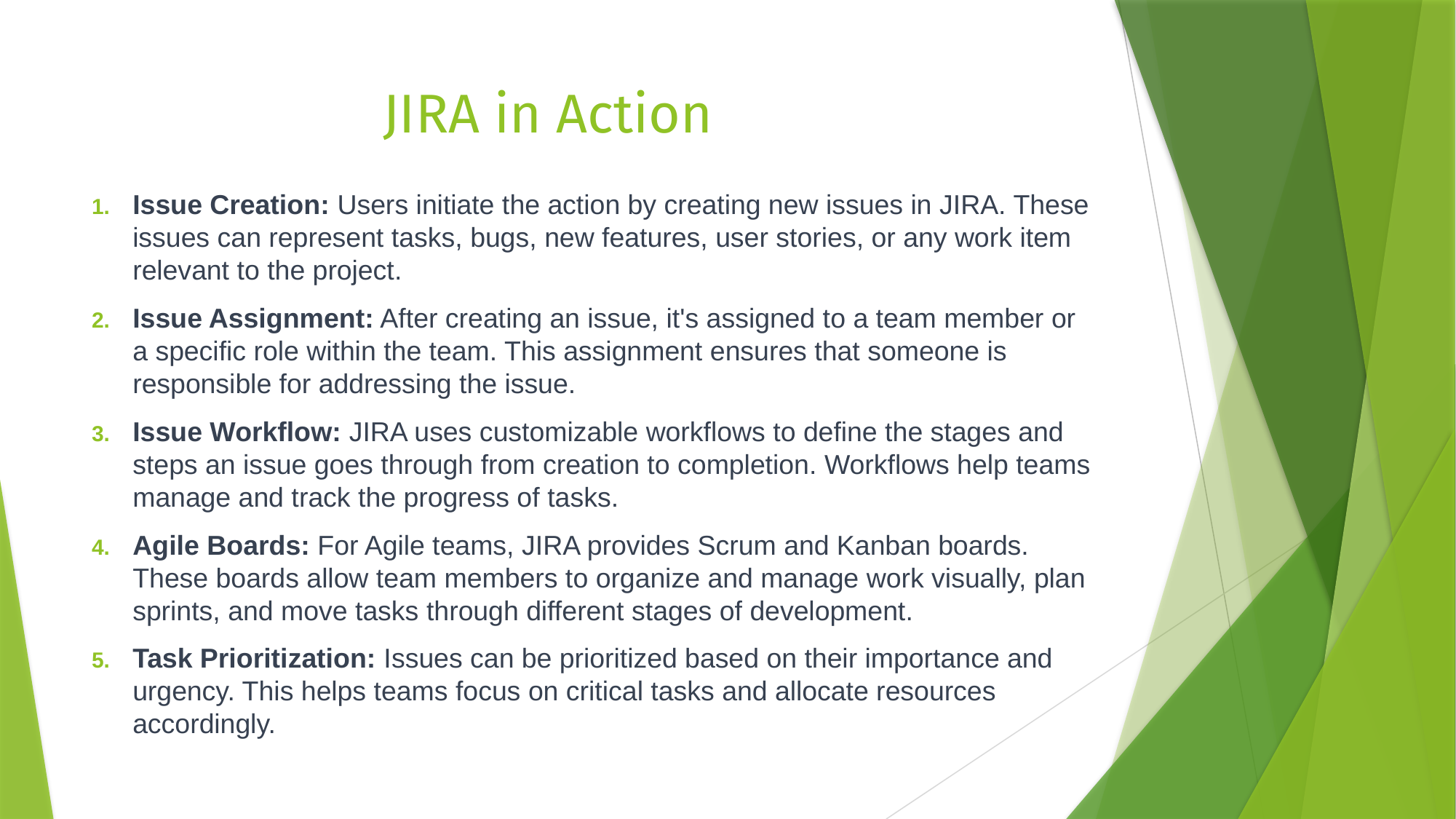

# JIRA in Action
Issue Creation: Users initiate the action by creating new issues in JIRA. These issues can represent tasks, bugs, new features, user stories, or any work item relevant to the project.
Issue Assignment: After creating an issue, it's assigned to a team member or a specific role within the team. This assignment ensures that someone is responsible for addressing the issue.
Issue Workflow: JIRA uses customizable workflows to define the stages and steps an issue goes through from creation to completion. Workflows help teams manage and track the progress of tasks.
Agile Boards: For Agile teams, JIRA provides Scrum and Kanban boards. These boards allow team members to organize and manage work visually, plan sprints, and move tasks through different stages of development.
Task Prioritization: Issues can be prioritized based on their importance and urgency. This helps teams focus on critical tasks and allocate resources accordingly.